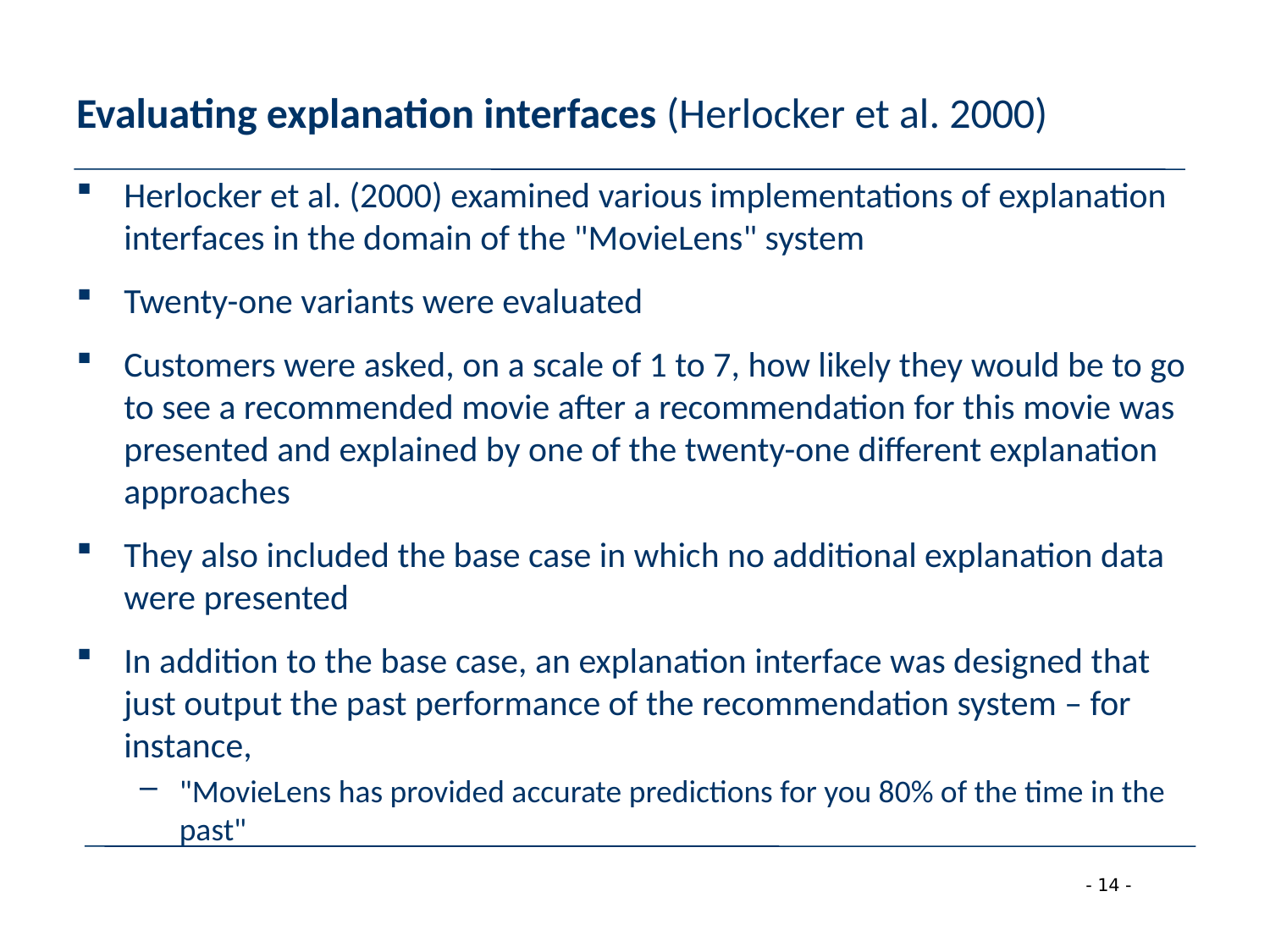

# Evaluating explanation interfaces (Herlocker et al. 2000)
Herlocker et al. (2000) examined various implementations of explanation interfaces in the domain of the "MovieLens" system
Twenty-one variants were evaluated
Customers were asked, on a scale of 1 to 7, how likely they would be to go to see a recommended movie after a recommendation for this movie was presented and explained by one of the twenty-one different explanation approaches
They also included the base case in which no additional explanation data were presented
In addition to the base case, an explanation interface was designed that just output the past performance of the recommendation system – for instance,
"MovieLens has provided accurate predictions for you 80% of the time in the past"